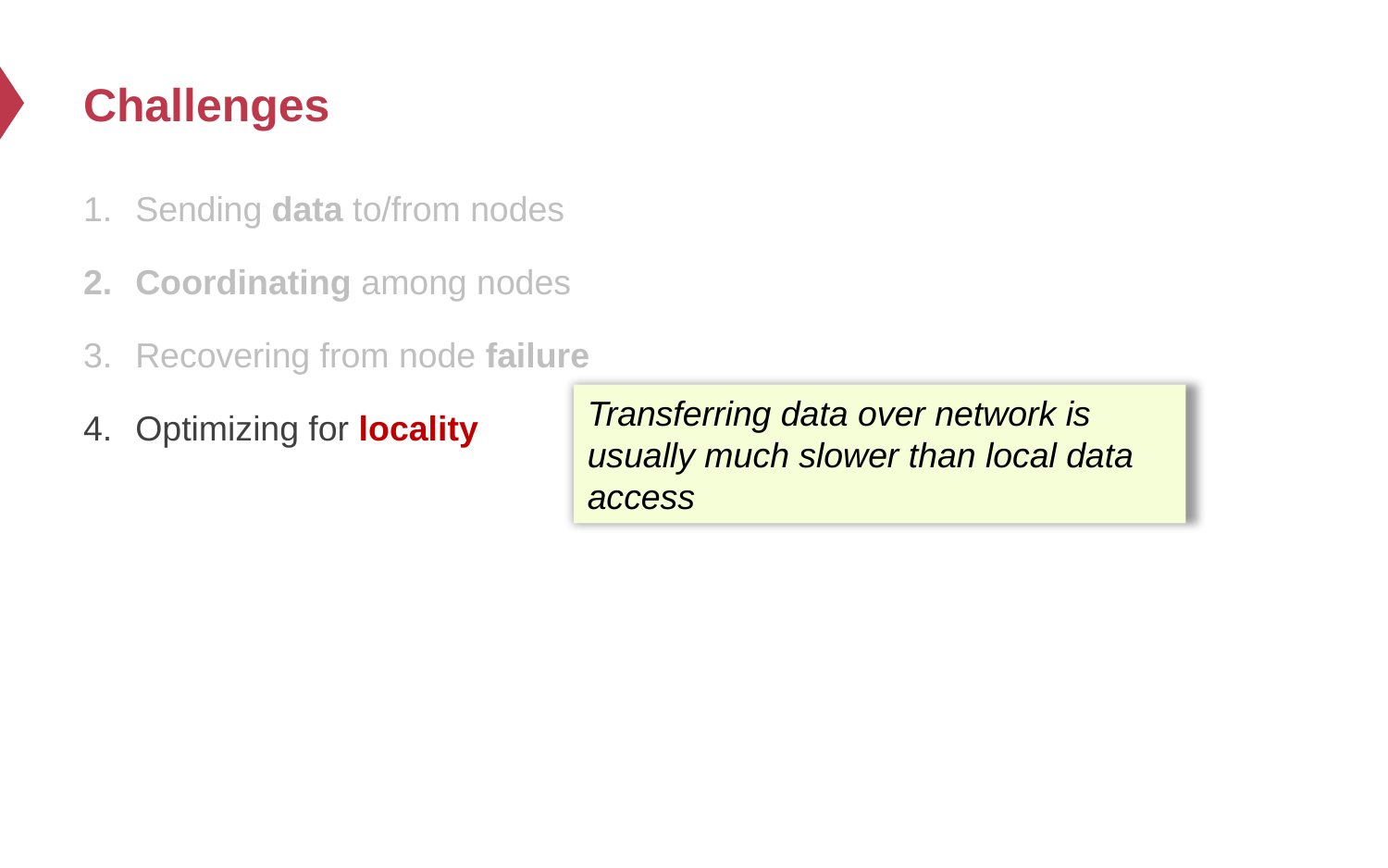

# Challenges
Sending data to/from nodes
Coordinating among nodes
Recovering from node failure
Optimizing for locality
Transferring data over network is usually much slower than local data access
37